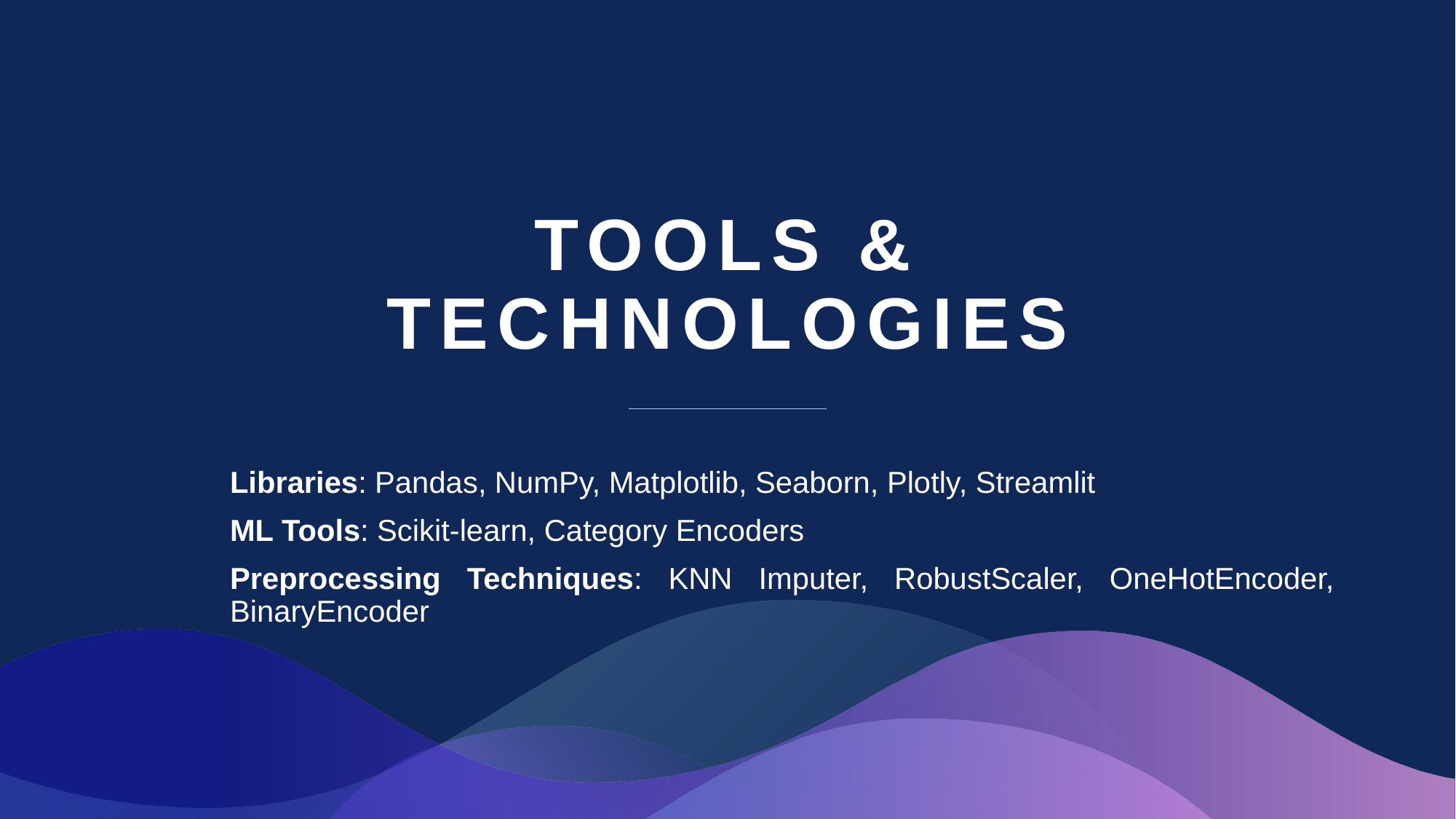

# Tools & Technologies
Libraries: Pandas, NumPy, Matplotlib, Seaborn, Plotly, Streamlit
ML Tools: Scikit-learn, Category Encoders
Preprocessing Techniques: KNN Imputer, RobustScaler, OneHotEncoder, BinaryEncoder